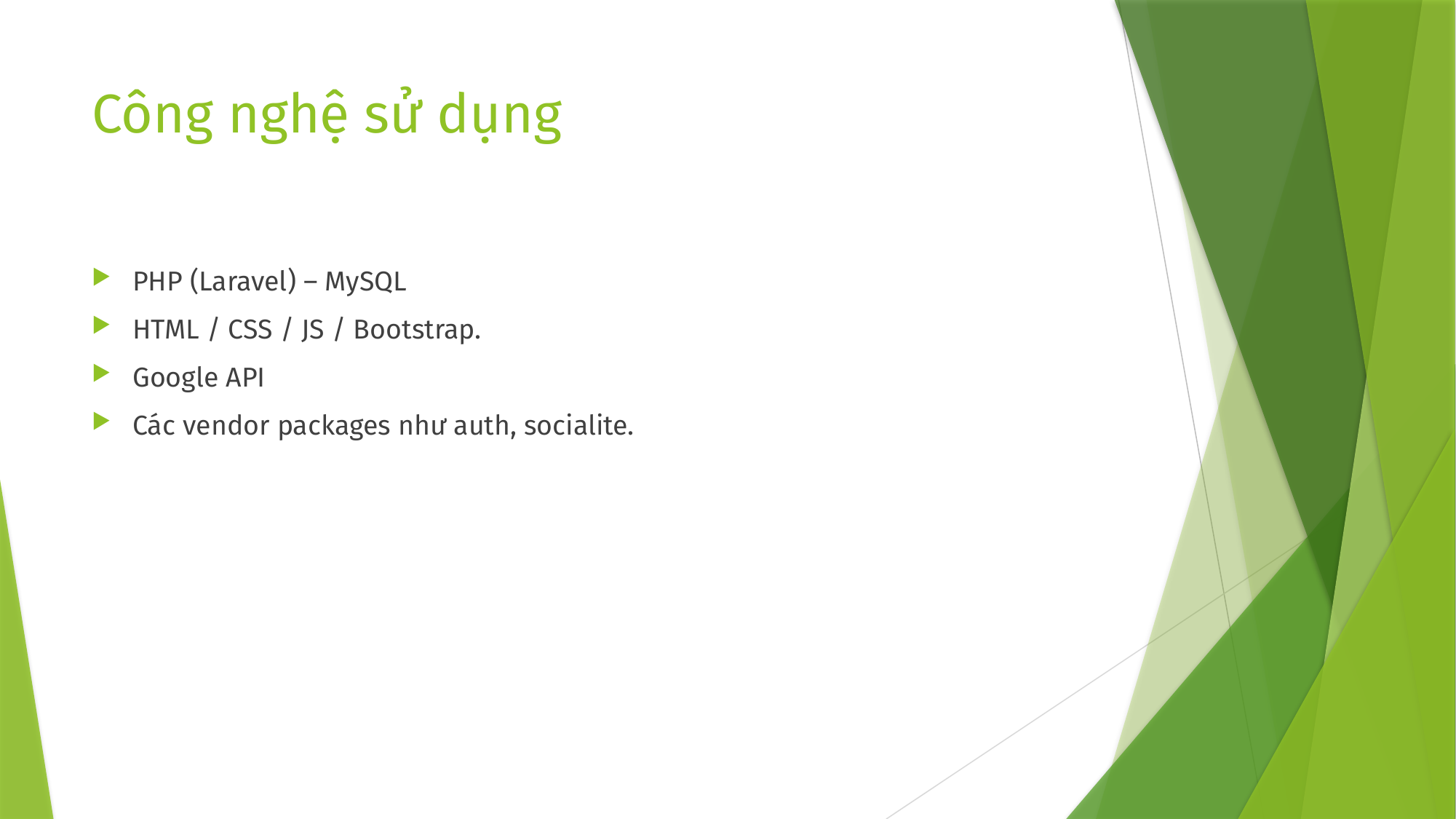

# Công nghệ sử dụng
PHP (Laravel) – MySQL
HTML / CSS / JS / Bootstrap.
Google API
Các vendor packages như auth, socialite.